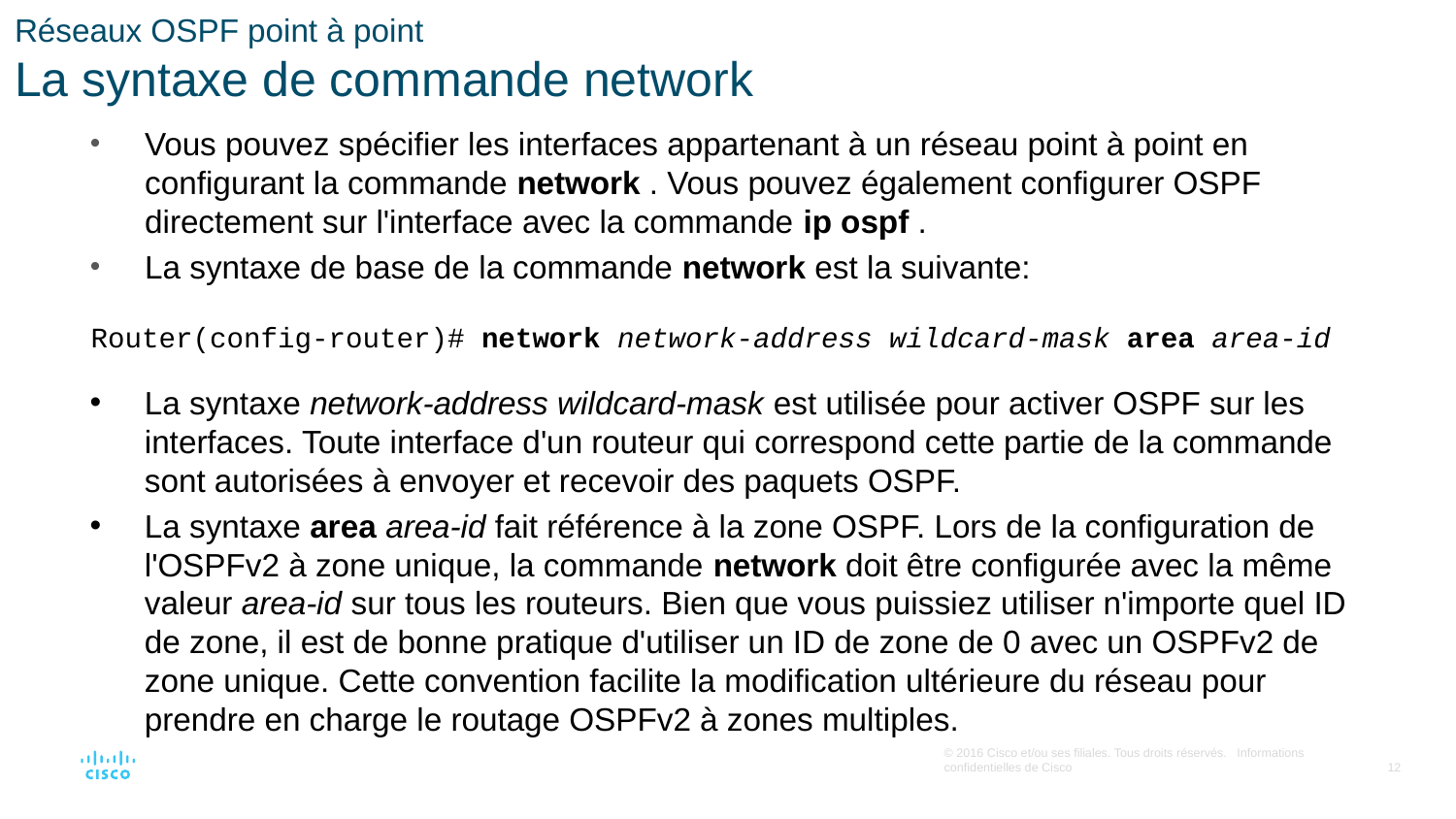

# Réseaux OSPF point à point La syntaxe de commande network
Vous pouvez spécifier les interfaces appartenant à un réseau point à point en configurant la commande network . Vous pouvez également configurer OSPF directement sur l'interface avec la commande ip ospf .
La syntaxe de base de la commande network est la suivante:

Router(config-router)# network network-address wildcard-mask area area-id
La syntaxe network-address wildcard-mask est utilisée pour activer OSPF sur les interfaces. Toute interface d'un routeur qui correspond cette partie de la commande sont autorisées à envoyer et recevoir des paquets OSPF.
La syntaxe area area-id fait référence à la zone OSPF. Lors de la configuration de l'OSPFv2 à zone unique, la commande network doit être configurée avec la même valeur area-id sur tous les routeurs. Bien que vous puissiez utiliser n'importe quel ID de zone, il est de bonne pratique d'utiliser un ID de zone de 0 avec un OSPFv2 de zone unique. Cette convention facilite la modification ultérieure du réseau pour prendre en charge le routage OSPFv2 à zones multiples.